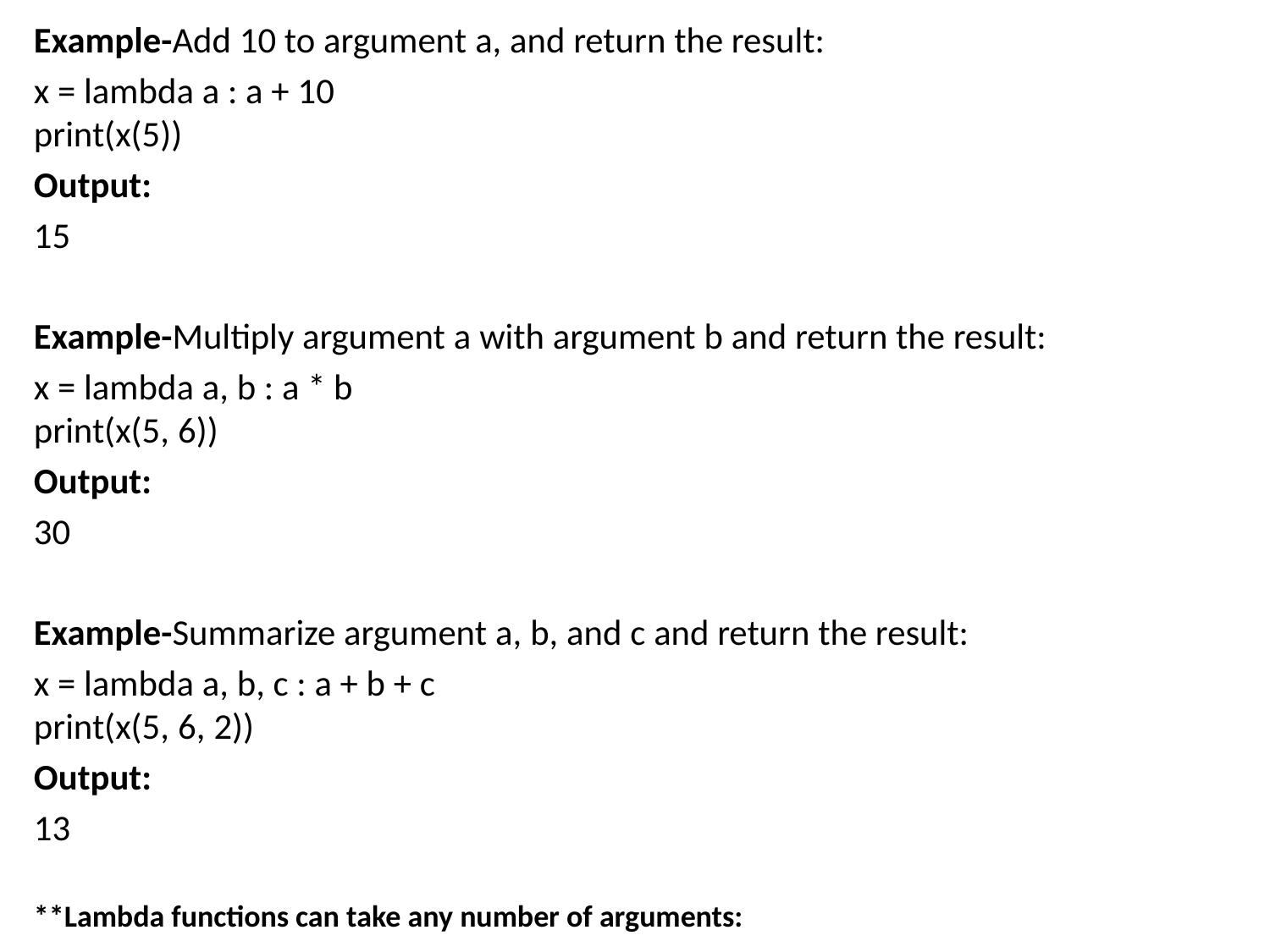

Example-Add 10 to argument a, and return the result:
x = lambda a : a + 10
print(x(5))
Output:
15

Example-Multiply argument a with argument b and return the result:
x = lambda a, b : a * b
print(x(5, 6))
Output:
30

Example-Summarize argument a, b, and c and return the result:
x = lambda a, b, c : a + b + c
print(x(5, 6, 2))
Output:
13

**Lambda functions can take any number of arguments: